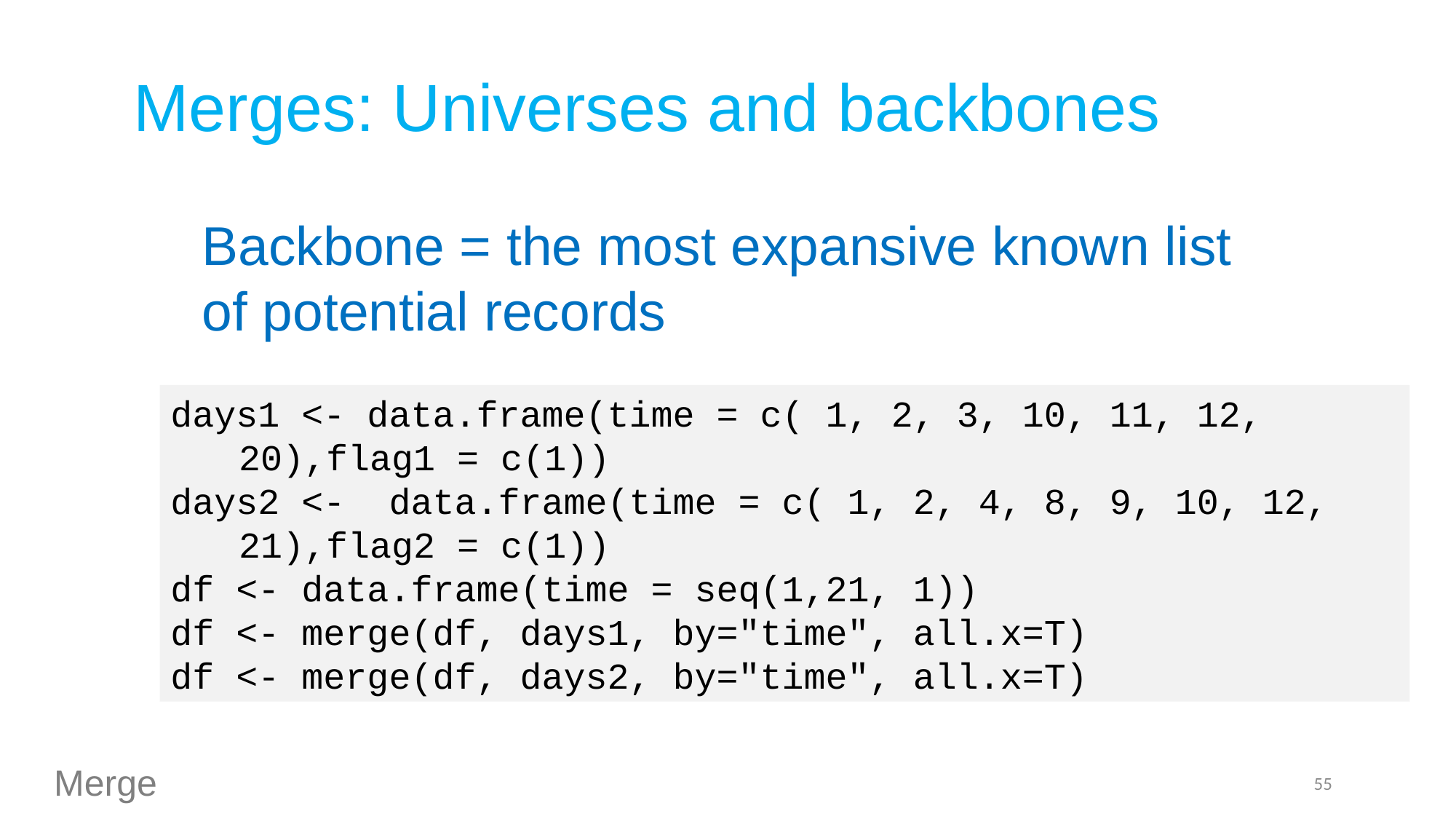

Merges: Universes and backbones
Backbone = the most expansive known list of potential records
days1 <- data.frame(time = c( 1, 2, 3, 10, 11, 12, 20),flag1 = c(1))
days2 <-  data.frame(time = c( 1, 2, 4, 8, 9, 10, 12, 21),flag2 = c(1))
df <- data.frame(time = seq(1,21, 1))
df <- merge(df, days1, by="time", all.x=T)
df <- merge(df, days2, by="time", all.x=T)
Merge
55